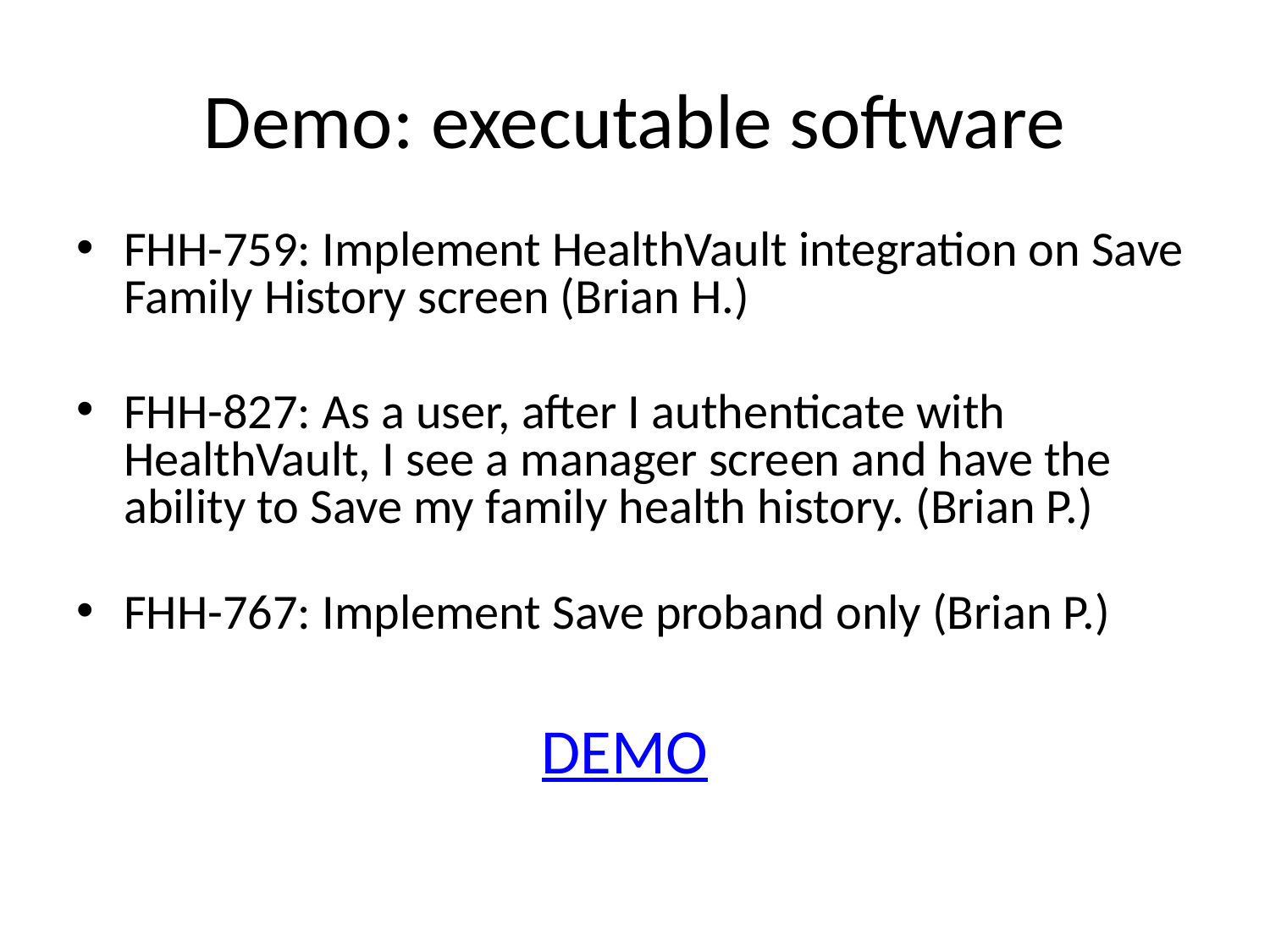

# Demo: executable software
FHH-759: Implement HealthVault integration on Save Family History screen (Brian H.)

FHH-827: As a user, after I authenticate with HealthVault, I see a manager screen and have the ability to Save my family health history. (Brian P.)

FHH-767: Implement Save proband only (Brian P.)

DEMO